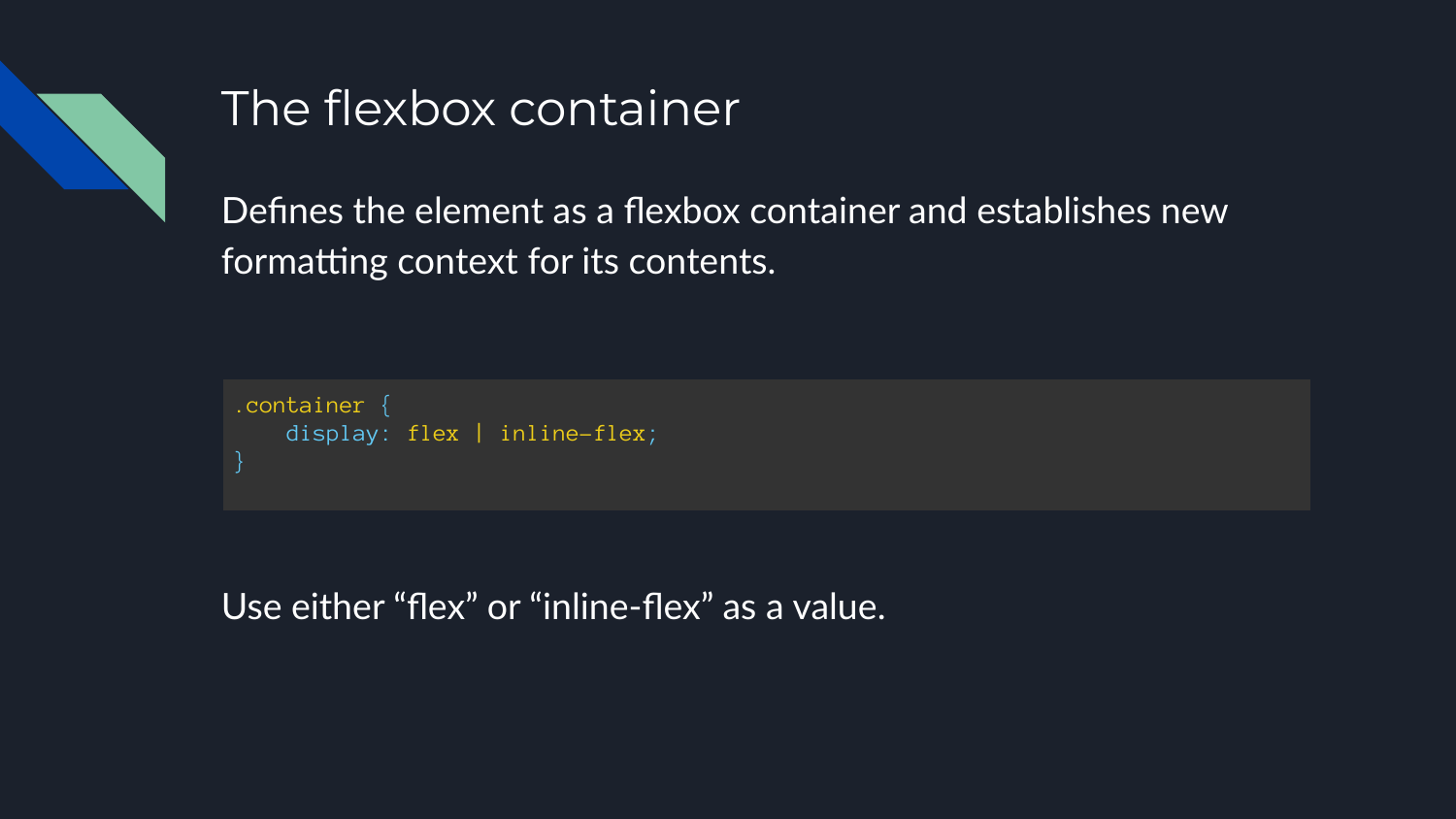

# The flexbox container
Defines the element as a flexbox container and establishes new formatting context for its contents.
| .container { display: flex | inline-flex; } |
| --- |
Use either “flex” or “inline-flex” as a value.